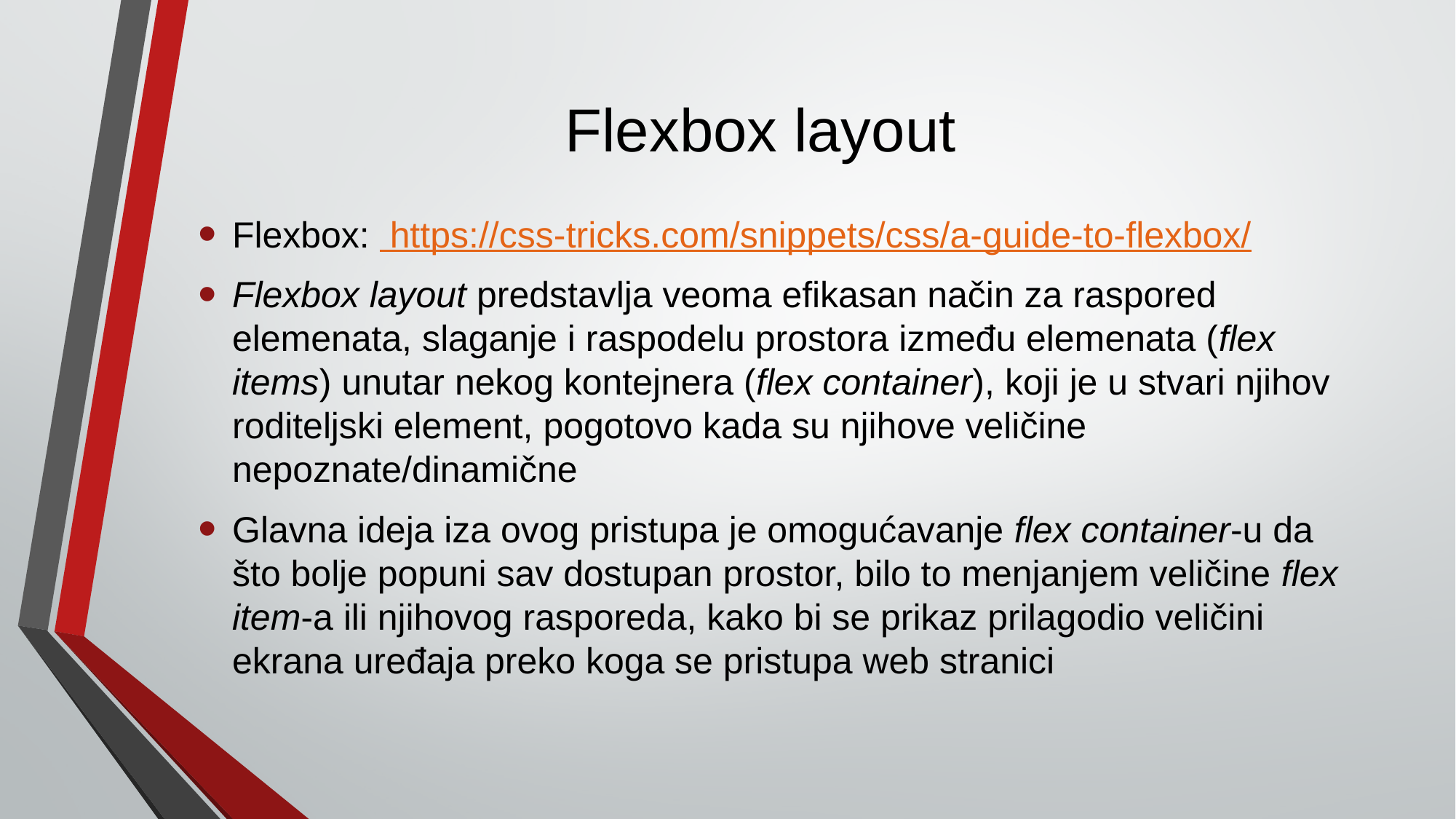

# Flexbox layout
Flexbox:  https://css-tricks.com/snippets/css/a-guide-to-flexbox/
Flexbox layout predstavlja veoma efikasan način za raspored elemenata, slaganje i raspodelu prostora između elemenata (flex items) unutar nekog kontejnera (flex container), koji je u stvari njihov roditeljski element, pogotovo kada su njihove veličine nepoznate/dinamične
Glavna ideja iza ovog pristupa je omogućavanje flex container-u da što bolje popuni sav dostupan prostor, bilo to menjanjem veličine flex item-a ili njihovog rasporeda, kako bi se prikaz prilagodio veličini ekrana uređaja preko koga se pristupa web stranici